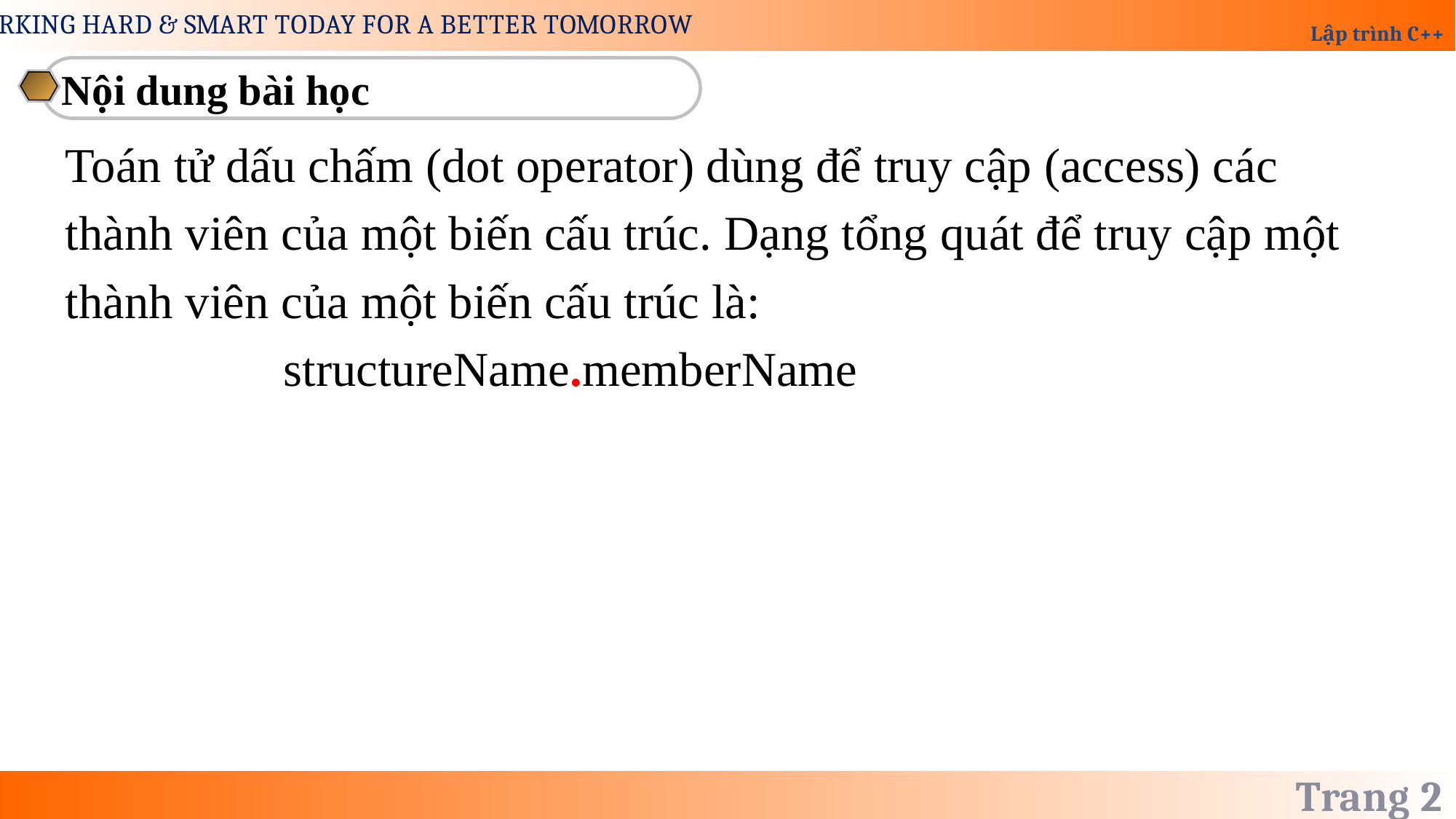

Nội dung bài học

Toán tử dấu chấm (dot operator) dùng để truy cập (access) các
thành viên của một biến cấu trúc. Dạng tổng quát để truy cập một
thành viên của một biến cấu trúc là:
		structureName.memberName
Trang 2